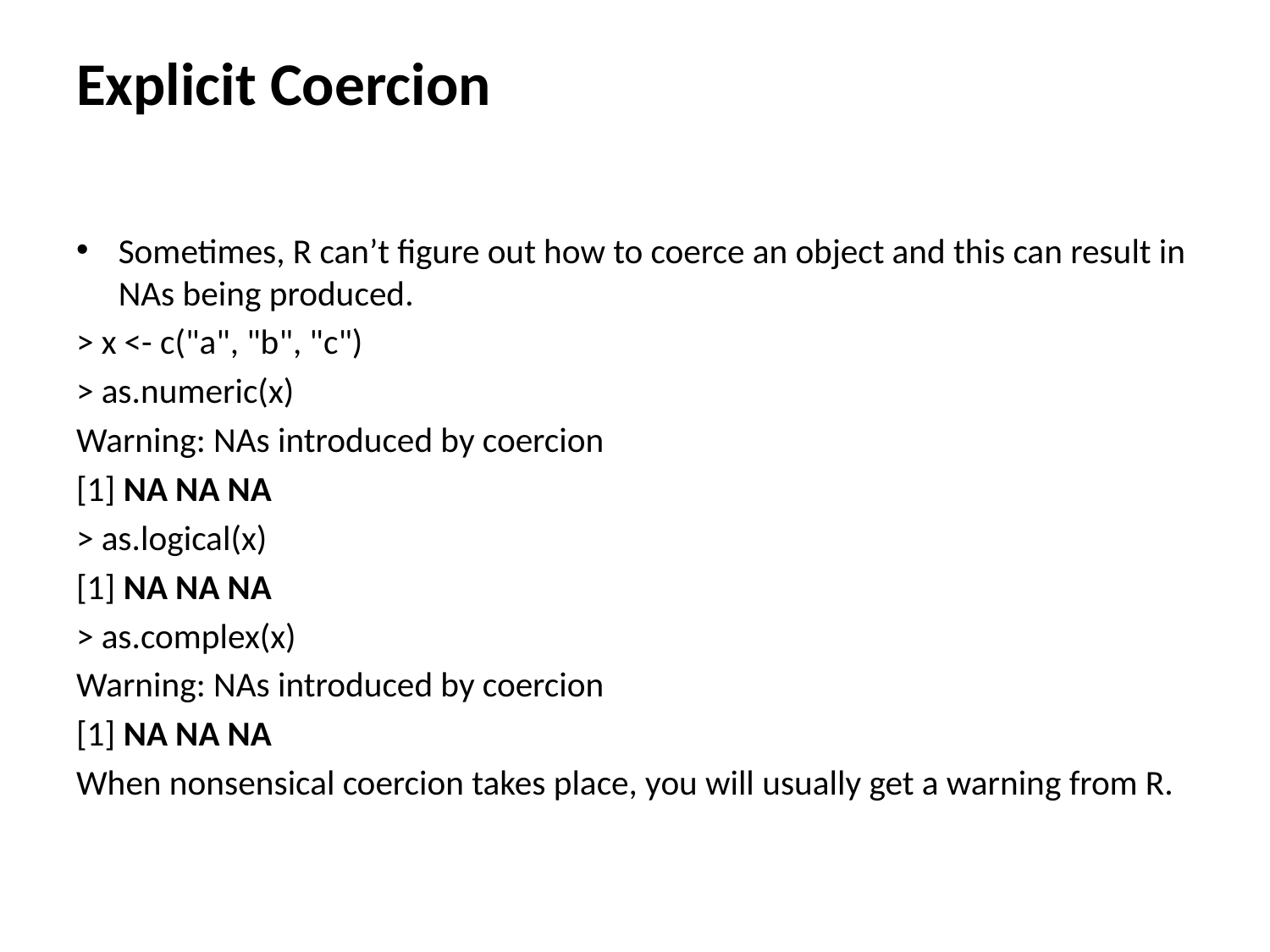

# Explicit Coercion
Sometimes, R can’t figure out how to coerce an object and this can result in NAs being produced.
> x <- c("a", "b", "c")
> as.numeric(x)
Warning: NAs introduced by coercion
[1] NA NA NA
> as.logical(x)
[1] NA NA NA
> as.complex(x)
Warning: NAs introduced by coercion
[1] NA NA NA
When nonsensical coercion takes place, you will usually get a warning from R.